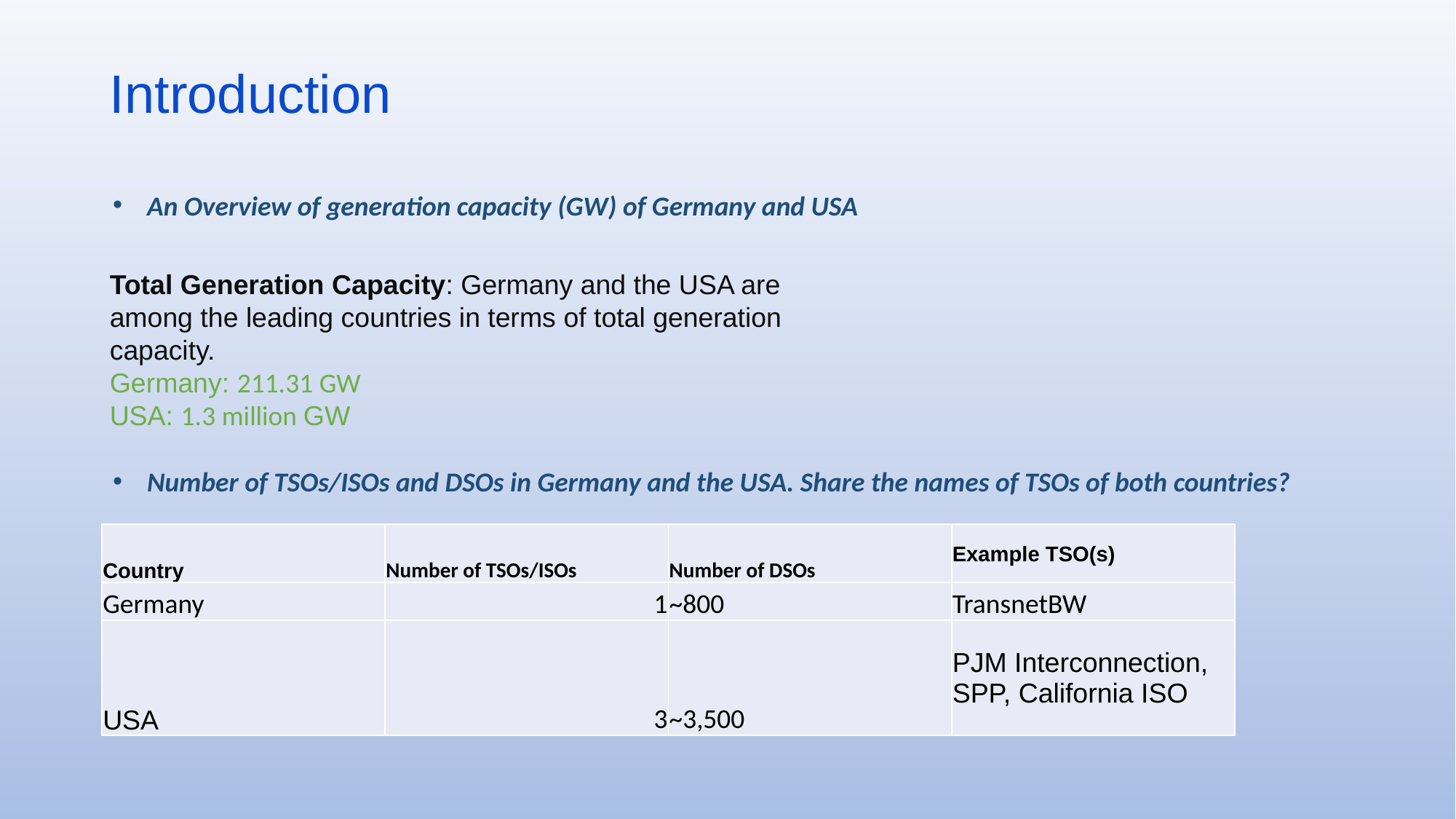

Introduction
An Overview of generation capacity (GW) of Germany and USA

Total Generation Capacity: Germany and the USA are among the leading countries in terms of total generation capacity.
Germany: 211.31 GW
USA: 1.3 million GW
Number of TSOs/ISOs and DSOs in Germany and the USA. Share the names of TSOs of both countries?
| Country | Number of TSOs/ISOs | Number of DSOs | Example TSO(s) |
| --- | --- | --- | --- |
| Germany | 1 | ~800 | TransnetBW |
| USA | 3 | ~3,500 | PJM Interconnection, SPP, California ISO |